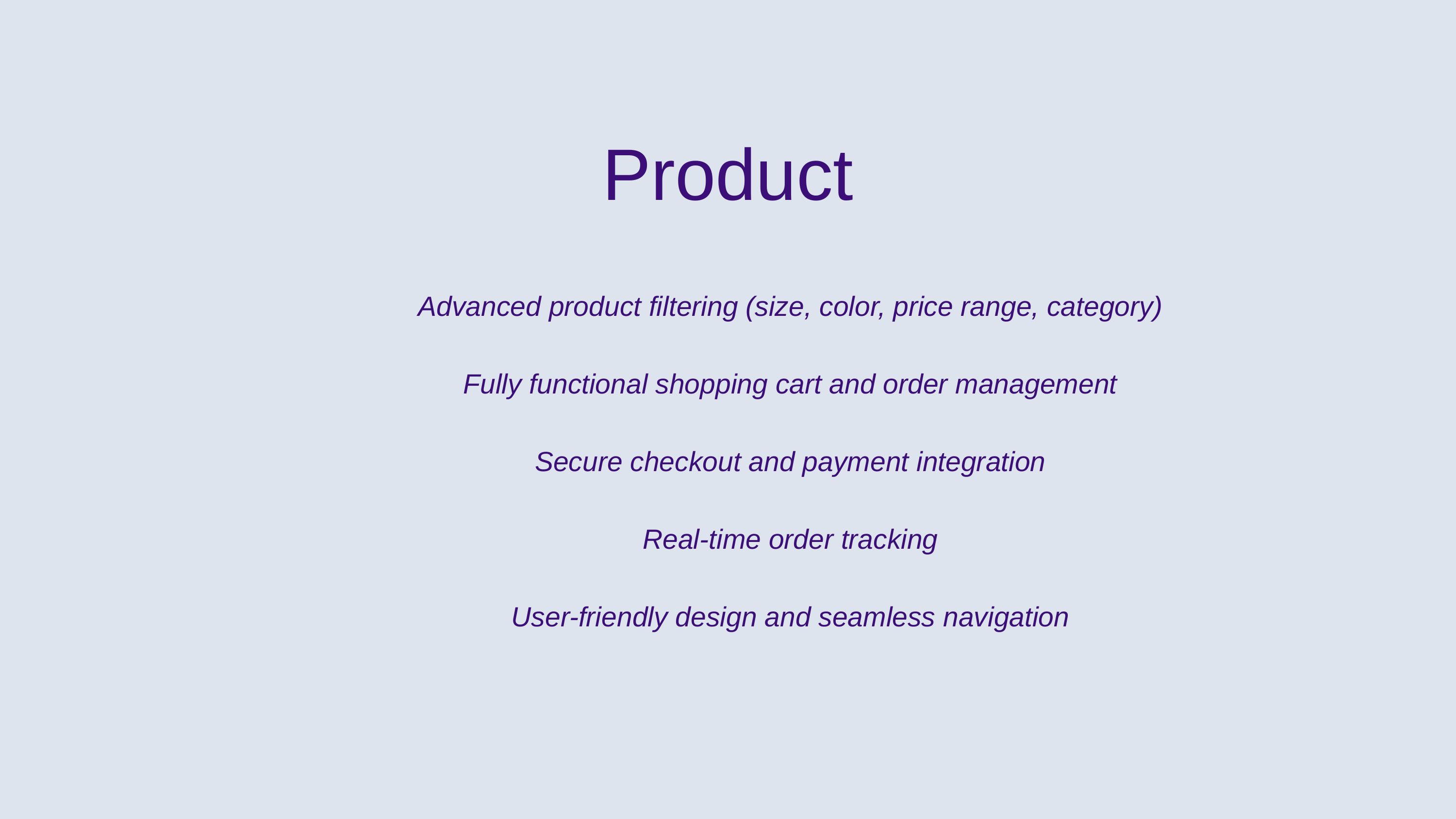

Product
Advanced product filtering (size, color, price range, category)

Fully functional shopping cart and order management

Secure checkout and payment integration

Real-time order tracking

User-friendly design and seamless navigation